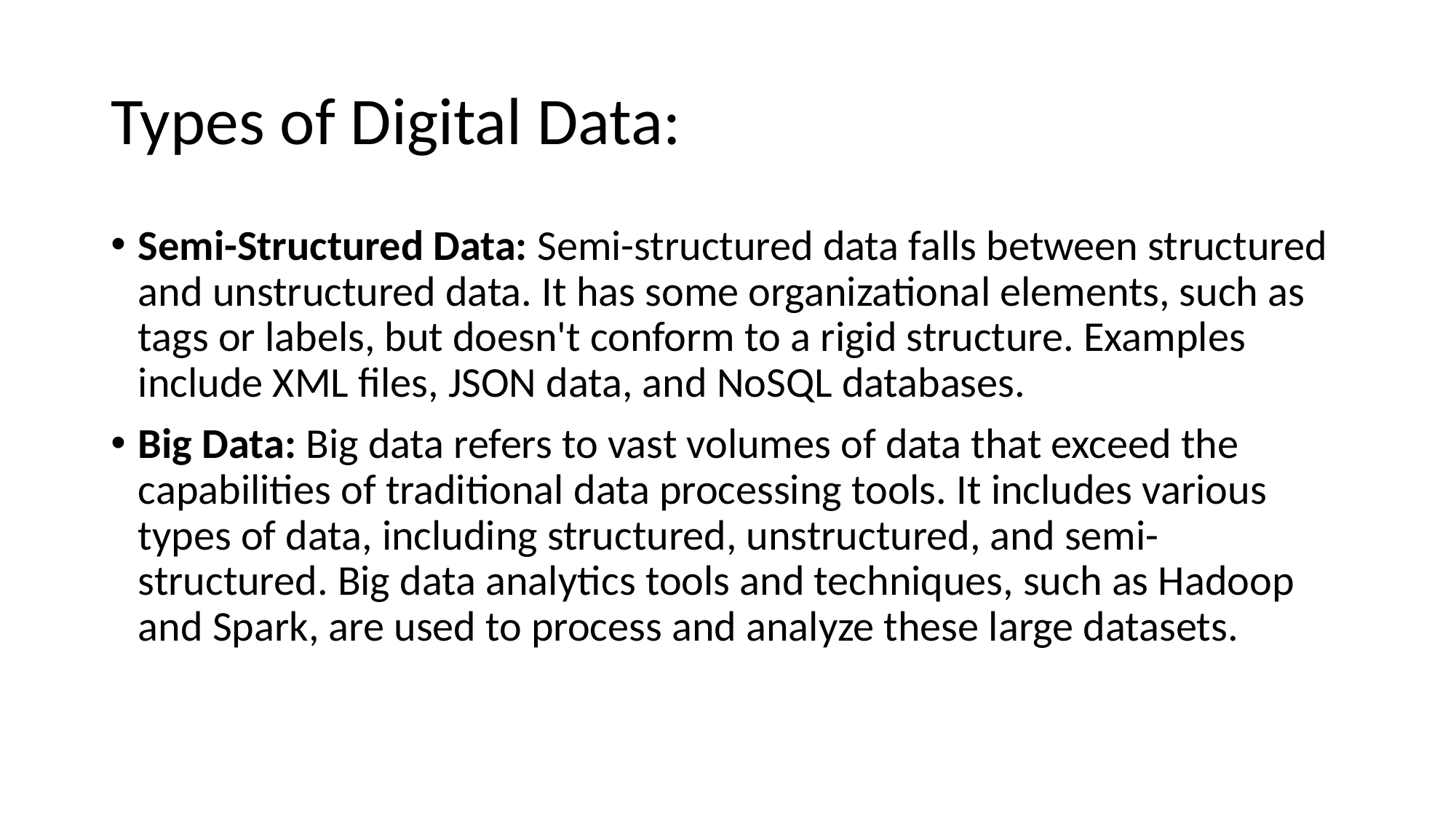

# Types of Digital Data:
Semi-Structured Data: Semi-structured data falls between structured and unstructured data. It has some organizational elements, such as tags or labels, but doesn't conform to a rigid structure. Examples include XML files, JSON data, and NoSQL databases.
Big Data: Big data refers to vast volumes of data that exceed the capabilities of traditional data processing tools. It includes various types of data, including structured, unstructured, and semi-structured. Big data analytics tools and techniques, such as Hadoop and Spark, are used to process and analyze these large datasets.